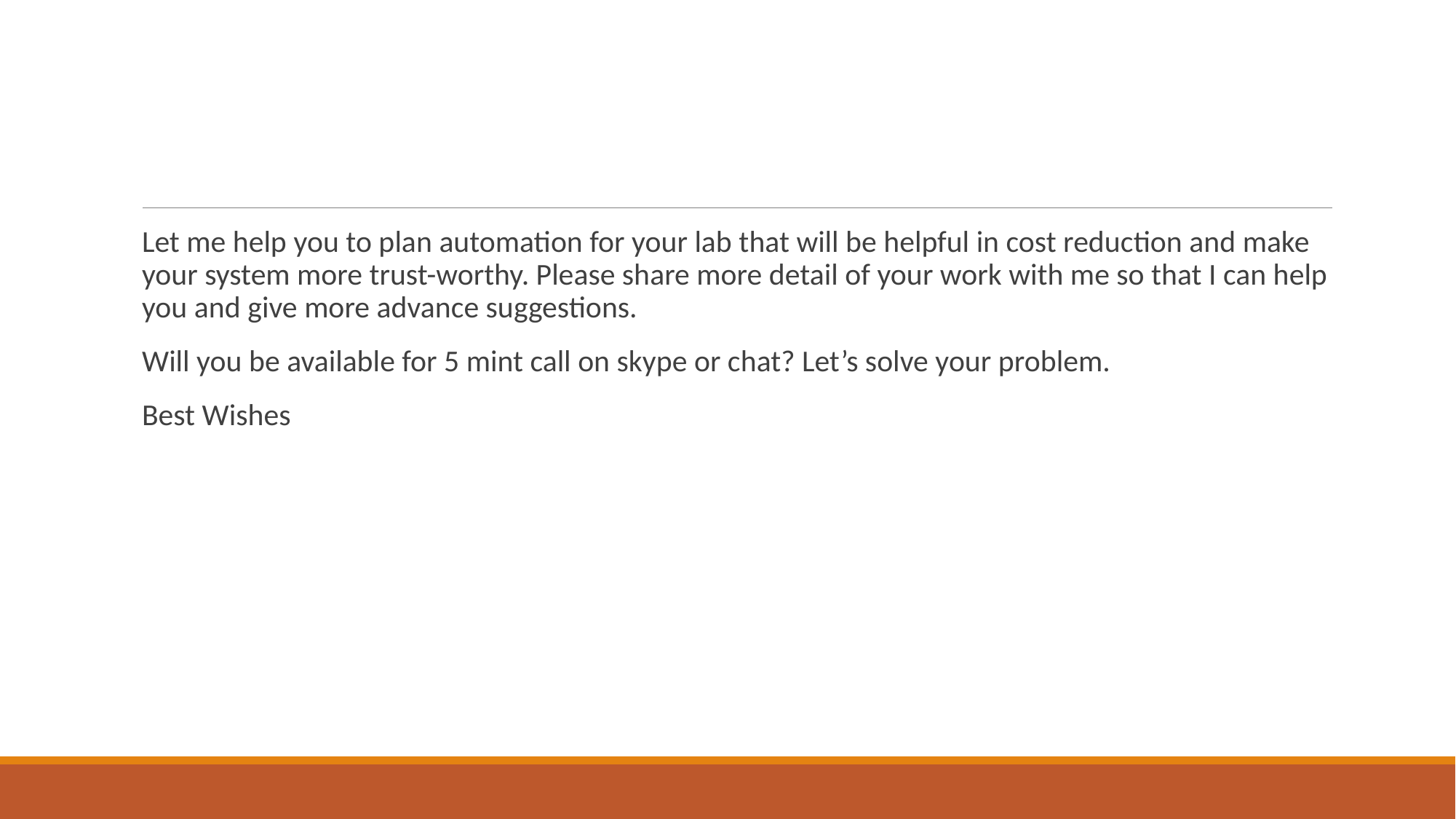

#
Let me help you to plan automation for your lab that will be helpful in cost reduction and make your system more trust-worthy. Please share more detail of your work with me so that I can help you and give more advance suggestions.
Will you be available for 5 mint call on skype or chat? Let’s solve your problem.
Best Wishes